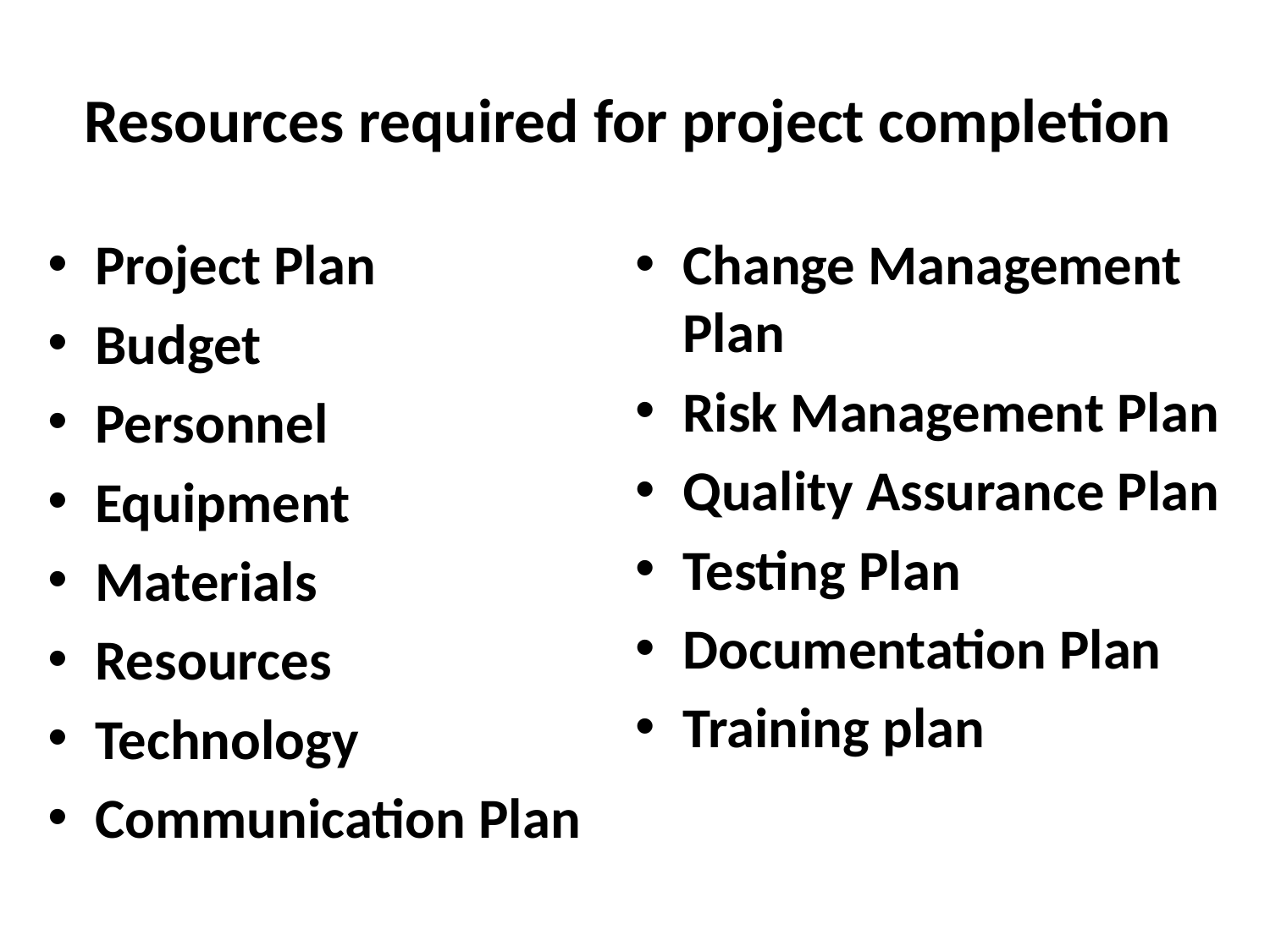

# Resources required for project completion
Project Plan
Budget
Personnel
Equipment
Materials
Resources
Technology
Communication Plan
Change Management Plan
Risk Management Plan
Quality Assurance Plan
Testing Plan
Documentation Plan
Training plan